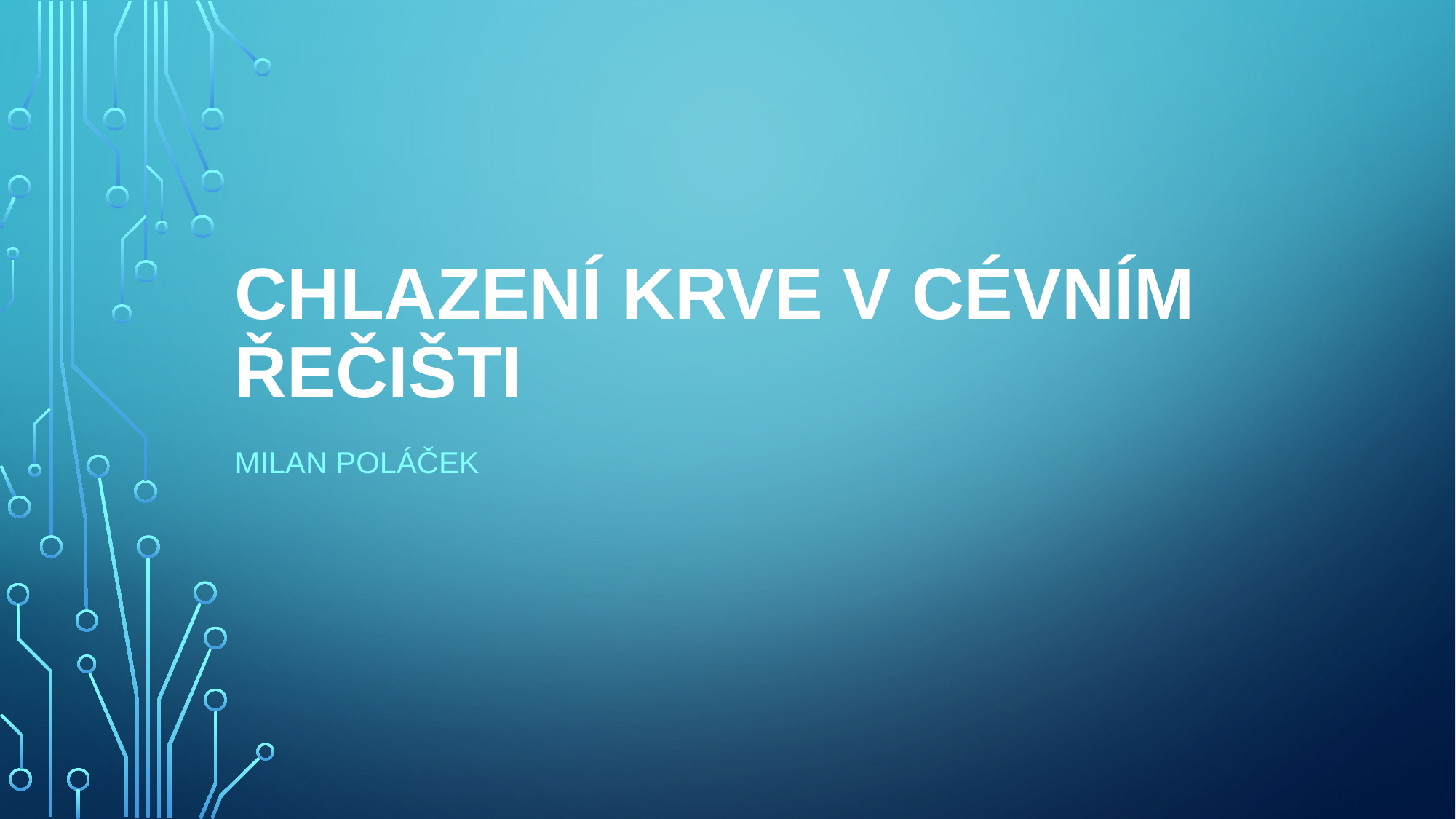

# Chlazení krve v cévním řečišti
Milan poláček